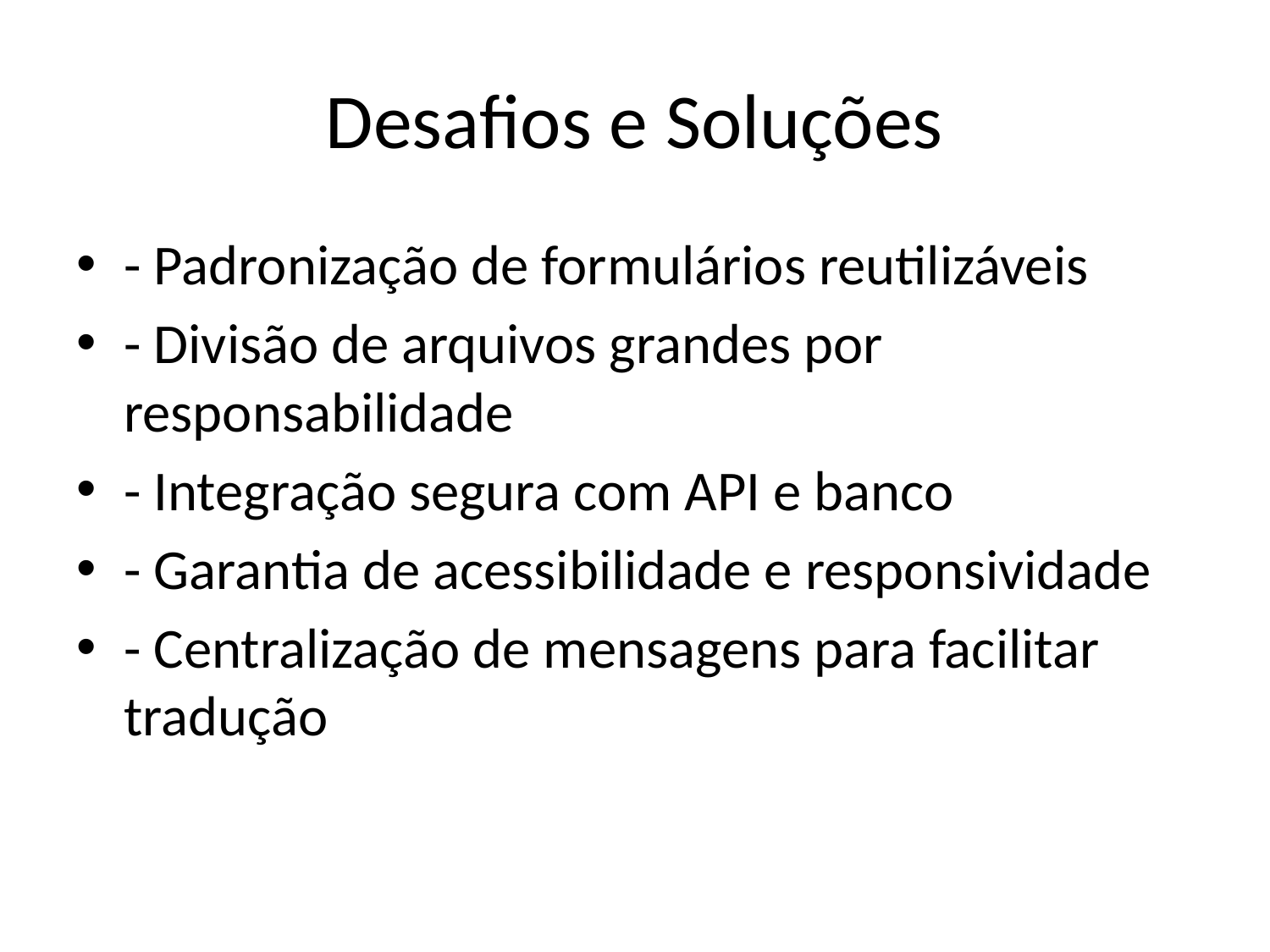

# Desafios e Soluções
- Padronização de formulários reutilizáveis
- Divisão de arquivos grandes por responsabilidade
- Integração segura com API e banco
- Garantia de acessibilidade e responsividade
- Centralização de mensagens para facilitar tradução